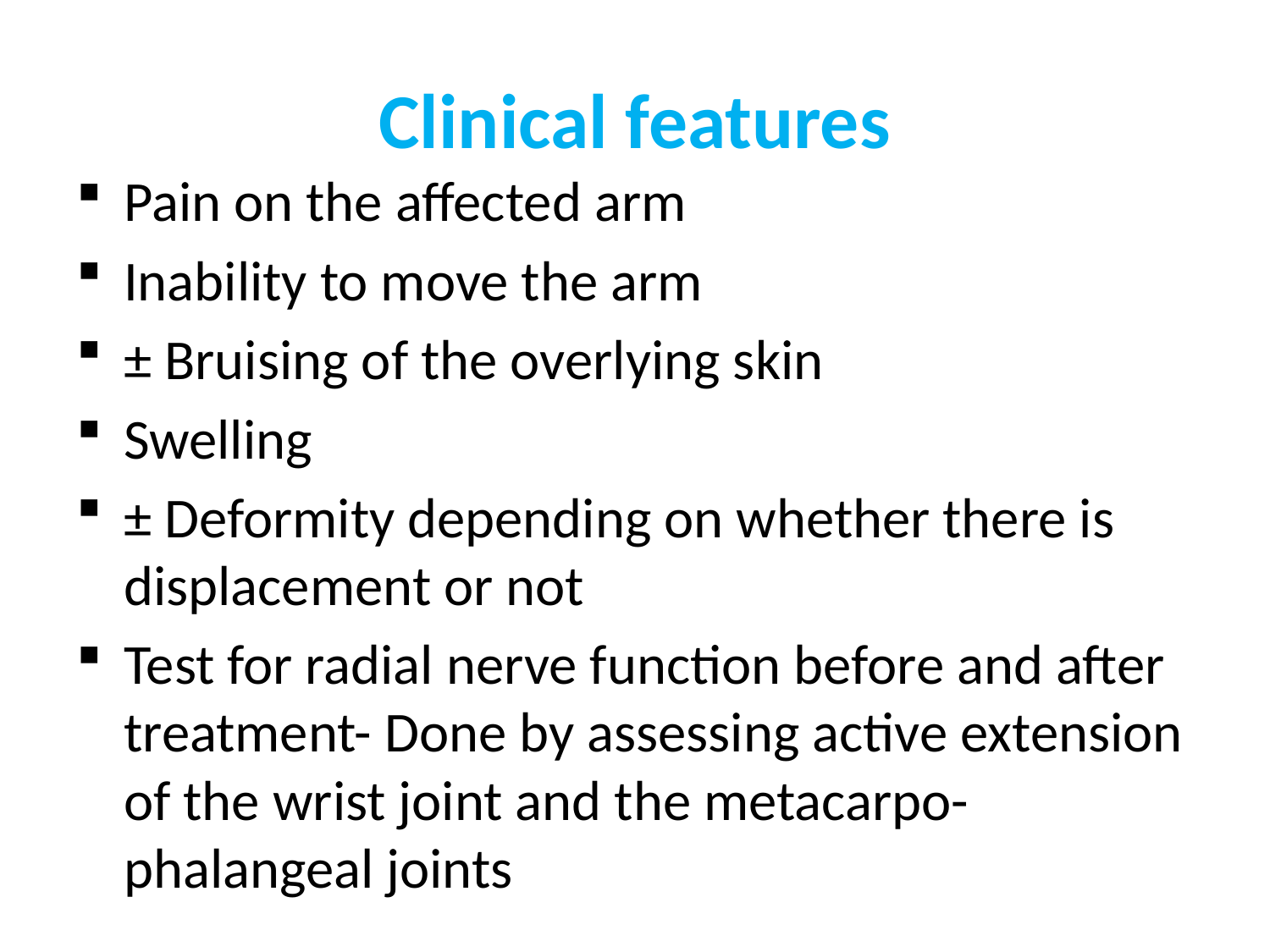

# Clinical features
Pain on the affected arm
Inability to move the arm
± Bruising of the overlying skin
Swelling
± Deformity depending on whether there is displacement or not
Test for radial nerve function before and after treatment- Done by assessing active extension of the wrist joint and the metacarpo-phalangeal joints